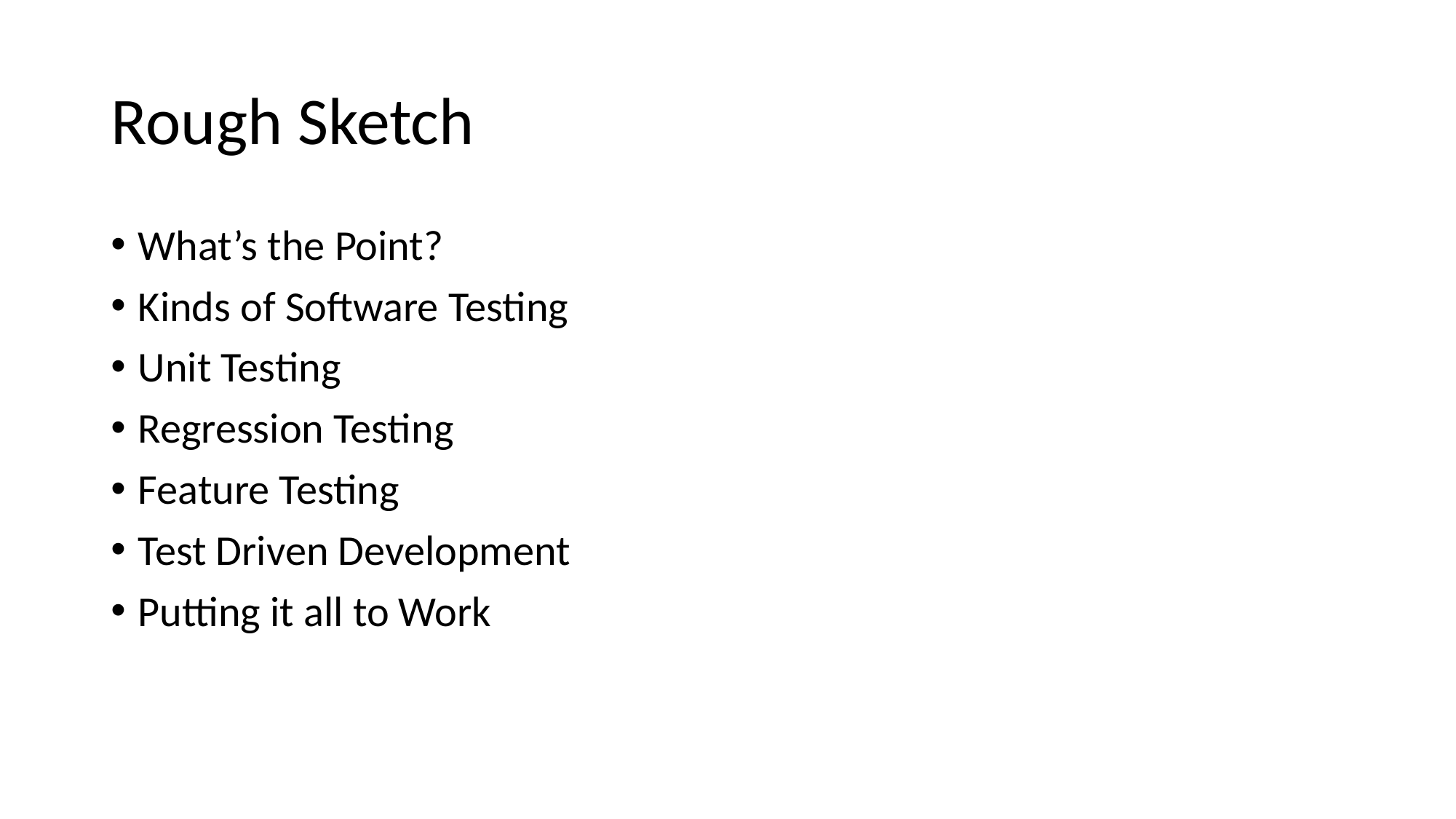

# Rough Sketch
What’s the Point?
Kinds of Software Testing
Unit Testing
Regression Testing
Feature Testing
Test Driven Development
Putting it all to Work